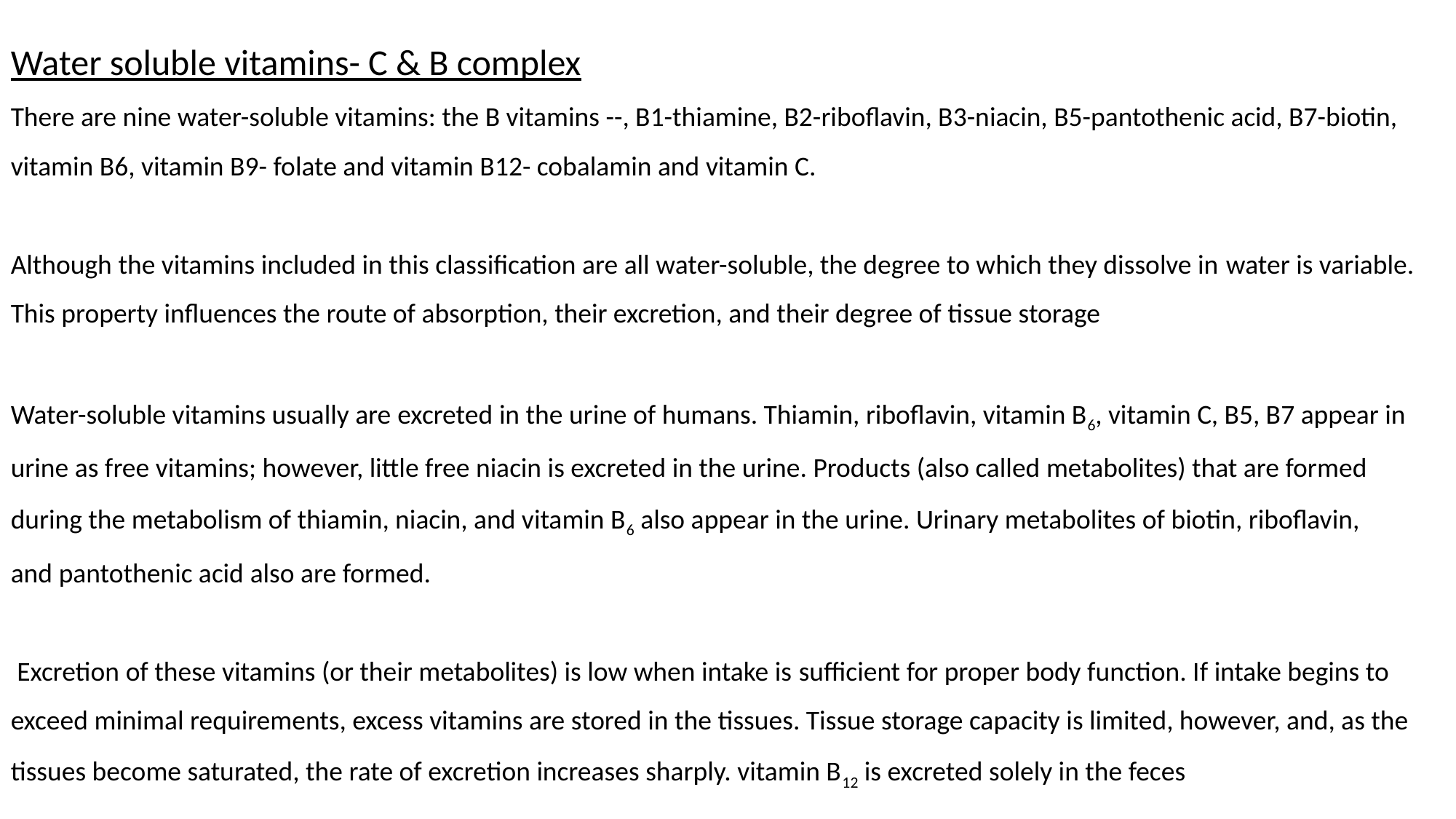

Water soluble vitamins- C & B complex
There are nine water-soluble vitamins: the B vitamins --, B1-thiamine, B2-riboflavin, B3-niacin, B5-pantothenic acid, B7-biotin, vitamin B6, vitamin B9- folate and vitamin B12- cobalamin and vitamin C.

Although the vitamins included in this classification are all water-soluble, the degree to which they dissolve in water is variable. This property influences the route of absorption, their excretion, and their degree of tissue storage

Water-soluble vitamins usually are excreted in the urine of humans. Thiamin, riboflavin, vitamin B6, vitamin C, B5, B7 appear in urine as free vitamins; however, little free niacin is excreted in the urine. Products (also called metabolites) that are formed during the metabolism of thiamin, niacin, and vitamin B6 also appear in the urine. Urinary metabolites of biotin, riboflavin, and pantothenic acid also are formed.

 Excretion of these vitamins (or their metabolites) is low when intake is sufficient for proper body function. If intake begins to exceed minimal requirements, excess vitamins are stored in the tissues. Tissue storage capacity is limited, however, and, as the tissues become saturated, the rate of excretion increases sharply. vitamin B12 is excreted solely in the feces